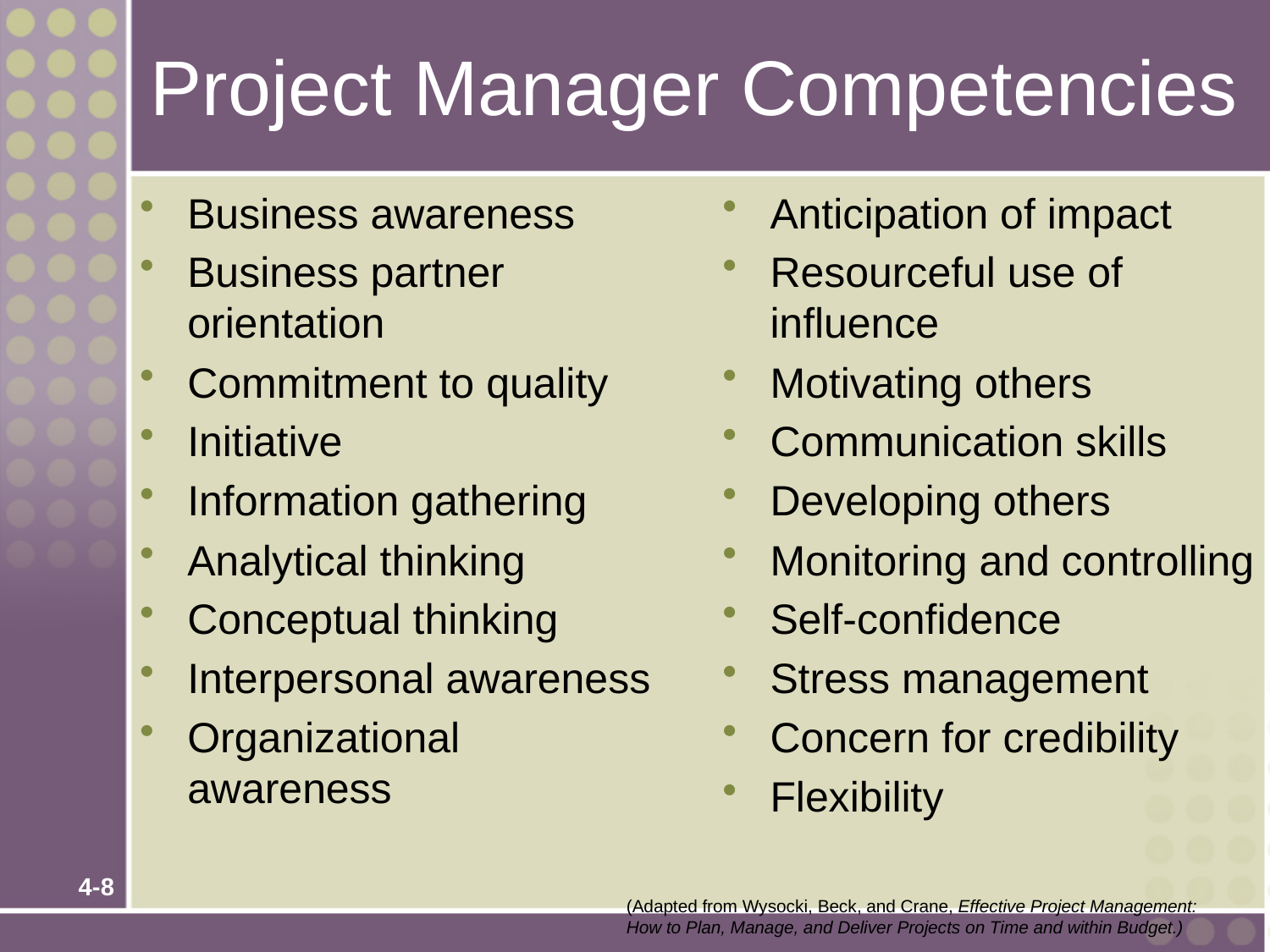

# Project Manager Competencies
Business awareness
Business partner orientation
Commitment to quality
Initiative
Information gathering
Analytical thinking
Conceptual thinking
Interpersonal awareness
Organizational awareness
Anticipation of impact
Resourceful use of influence
Motivating others
Communication skills
Developing others
Monitoring and controlling
Self-confidence
Stress management
Concern for credibility
Flexibility
4-8
(Adapted from Wysocki, Beck, and Crane, Effective Project Management: How to Plan, Manage, and Deliver Projects on Time and within Budget.)